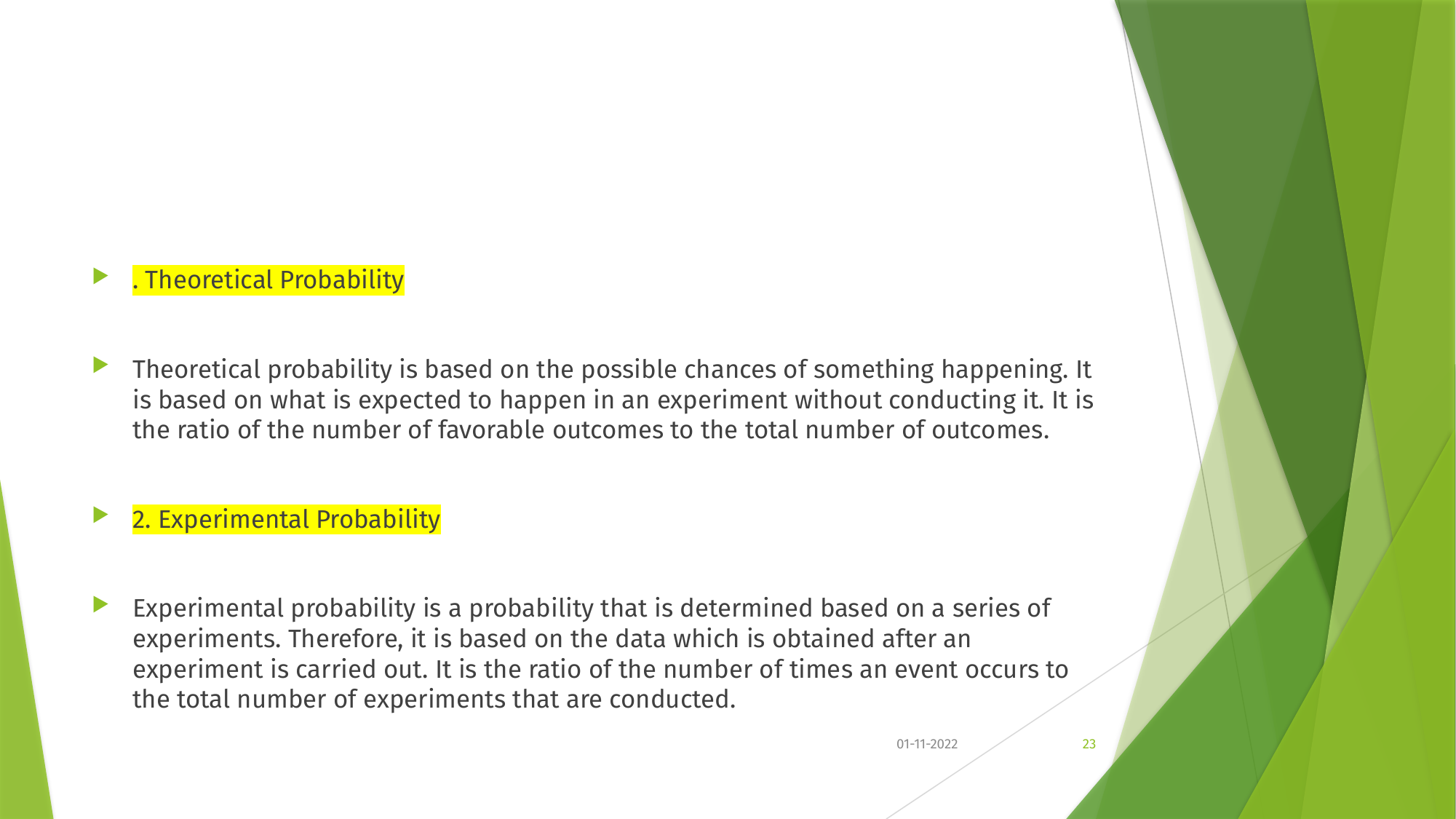

#
. Theoretical Probability

Theoretical probability is based on the possible chances of something happening. It is based on what is expected to happen in an experiment without conducting it. It is the ratio of the number of favorable outcomes to the total number of outcomes.

2. Experimental Probability

Experimental probability is a probability that is determined based on a series of experiments. Therefore, it is based on the data which is obtained after an experiment is carried out. It is the ratio of the number of times an event occurs to the total number of experiments that are conducted.

01-11-2022
23